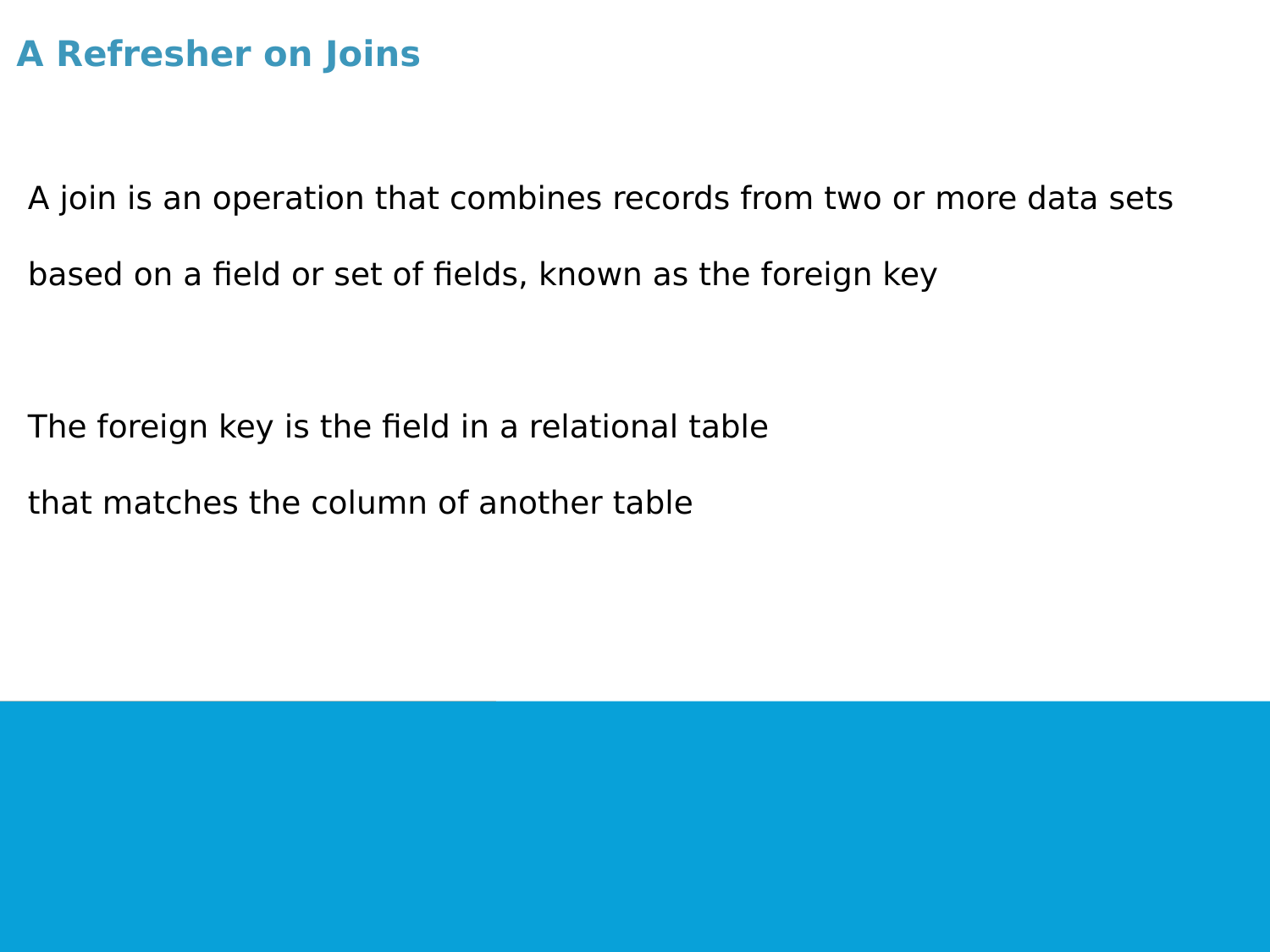

A Refresher on Joins

A join is an operation that combines records from two or more data sets based on a field or set of fields, known as the foreign key

The foreign key is the field in a relational table
that matches the column of another table